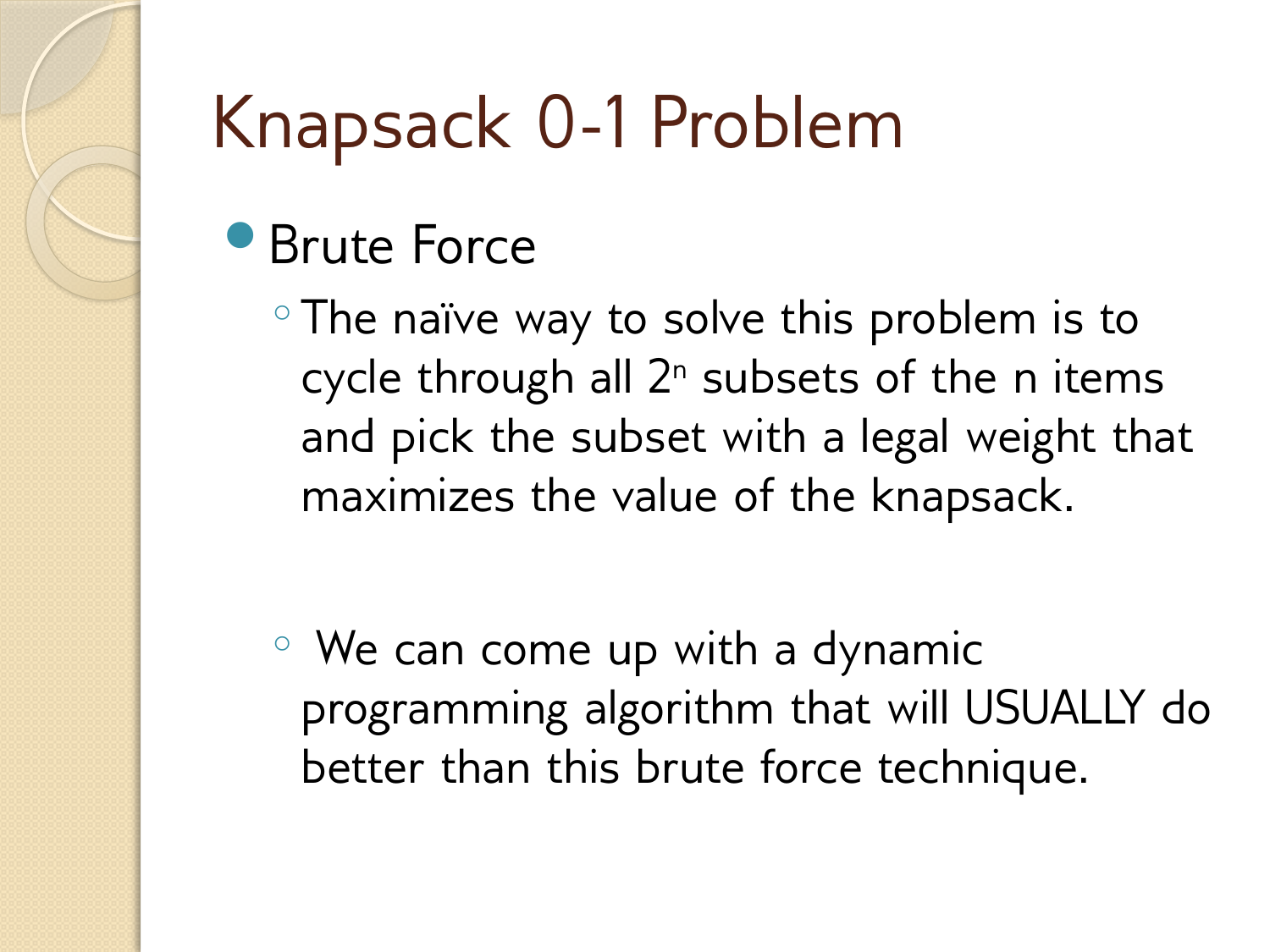

# Knapsack 0-1 Problem
Brute Force
The naïve way to solve this problem is to cycle through all 2n subsets of the n items and pick the subset with a legal weight that maximizes the value of the knapsack.

 We can come up with a dynamic programming algorithm that will USUALLY do better than this brute force technique.